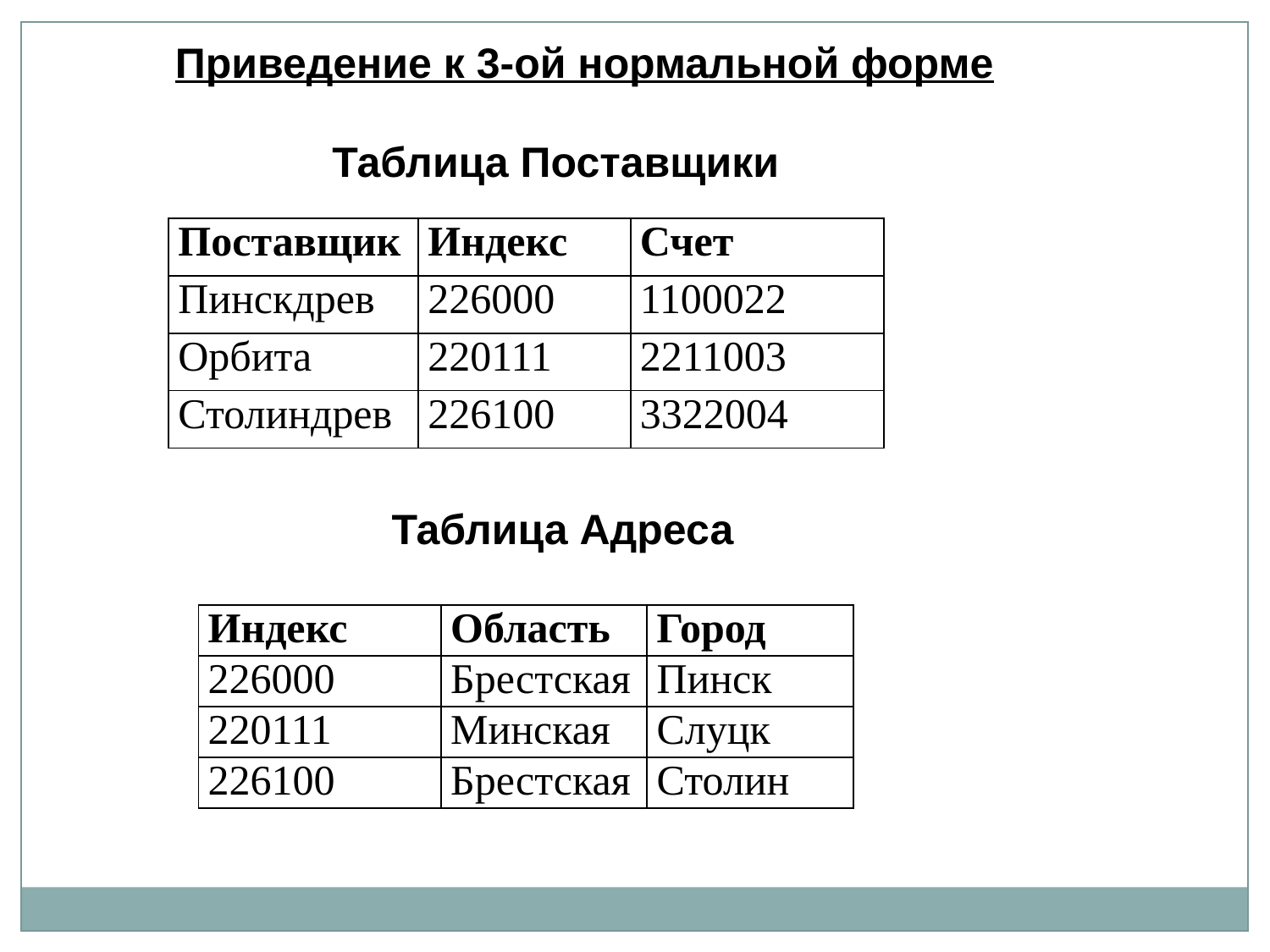

Приведение к 3-ой нормальной форме
Таблица Поставщики
| Поставщик | Индекс | Счет |
| --- | --- | --- |
| Пинскдрев | 226000 | 1100022 |
| Орбита | 220111 | 2211003 |
| Столиндрев | 226100 | 3322004 |
Таблица Адреса
| Индекс | Область | Город |
| --- | --- | --- |
| 226000 | Брестская | Пинск |
| 220111 | Минская | Слуцк |
| 226100 | Брестская | Столин |